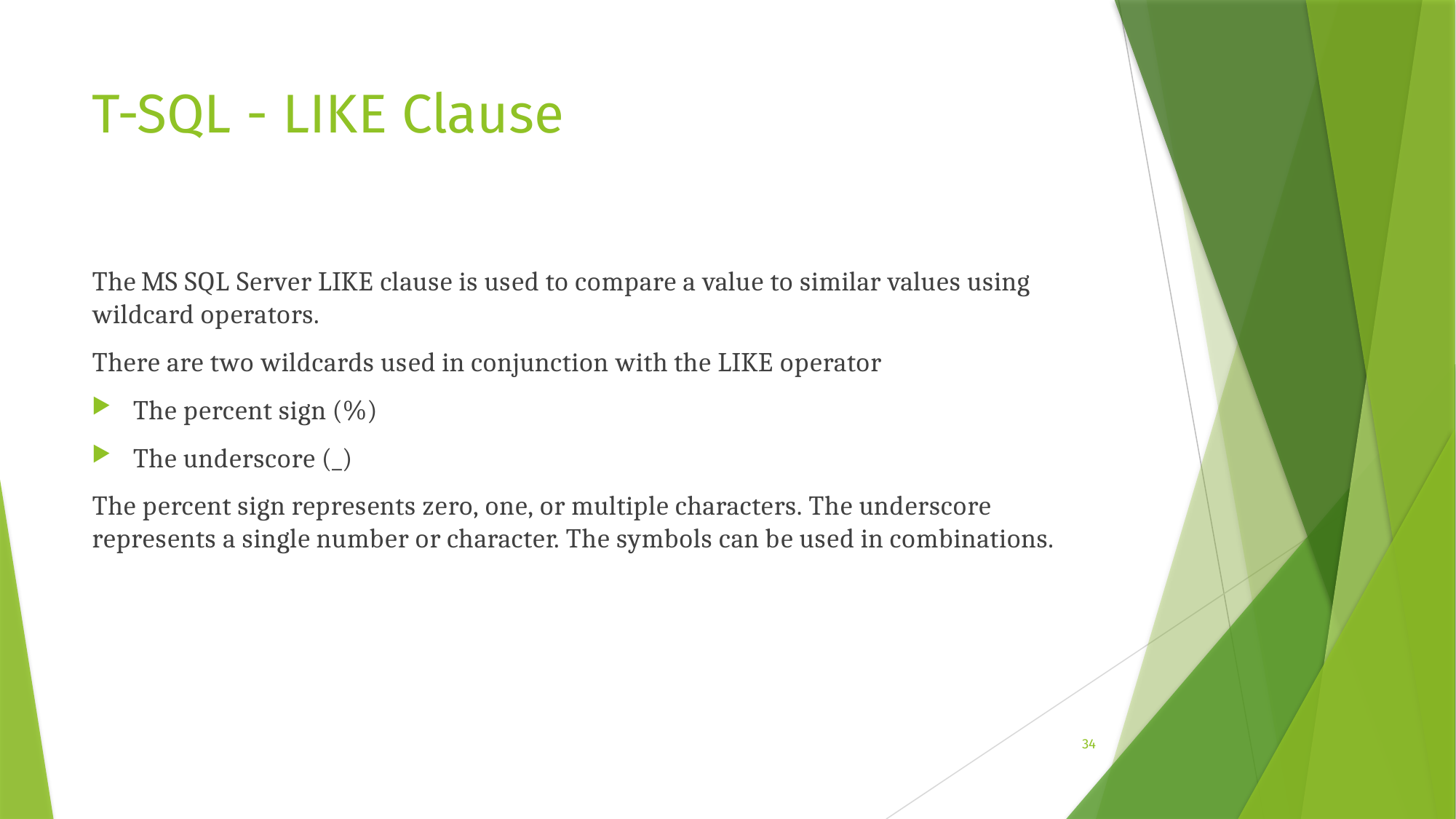

# T-SQL - LIKE Clause
The MS SQL Server LIKE clause is used to compare a value to similar values using wildcard operators.
There are two wildcards used in conjunction with the LIKE operator
The percent sign (%)
The underscore (_)
The percent sign represents zero, one, or multiple characters. The underscore represents a single number or character. The symbols can be used in combinations.

34